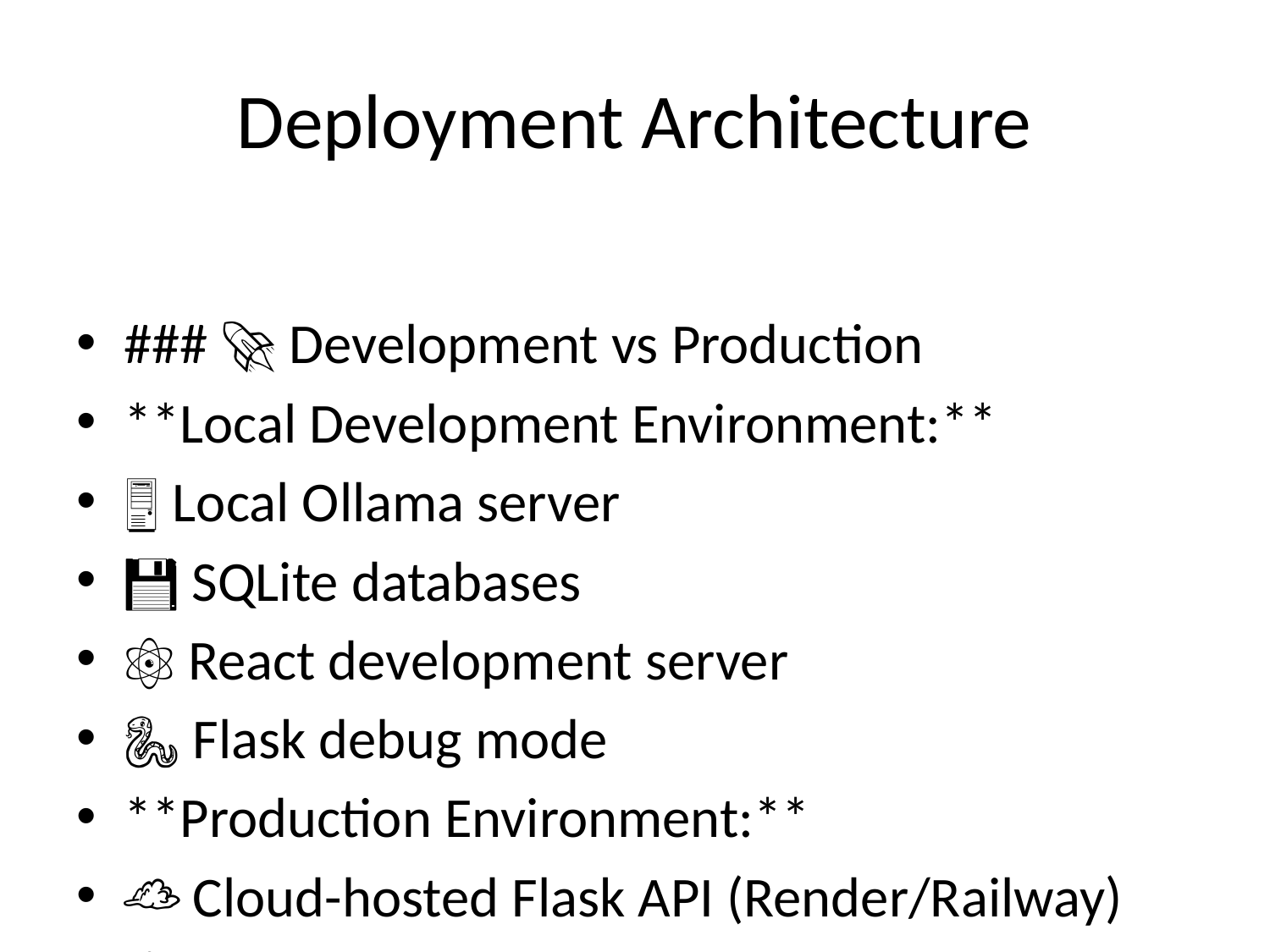

# Deployment Architecture

### 🚀 Development vs Production
**Local Development Environment:**
🖥️ Local Ollama server
💾 SQLite databases
⚛️ React development server
🐍 Flask debug mode
**Production Environment:**
☁️ Cloud-hosted Flask API (Render/Railway)
🤖 Gemini API integration
📱 Static React deployment (Vercel/Netlify)
⚙️ Environment-based configuration
**Deployment Commands:**
```bash
# Backend setup
cd local_ai_agent
pip install -r requirements.txt
python flask_api/standalone_app.py
# Frontend setup
cd react_financial_ui
npm install && npm start
# Ollama setup
ollama serve && ollama pull llama3.2
```
---